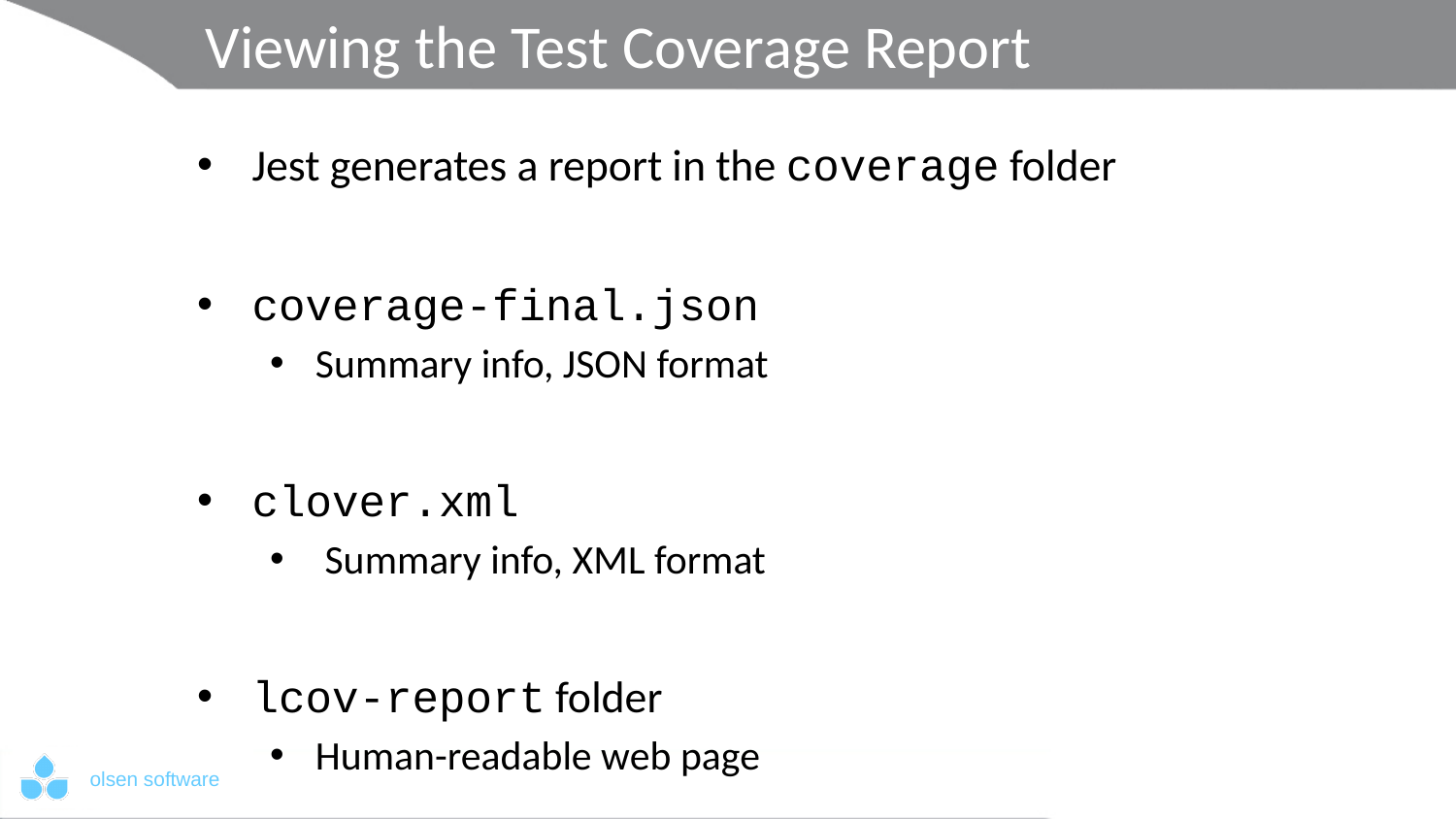

# Viewing the Test Coverage Report
Jest generates a report in the coverage folder

coverage-final.json
Summary info, JSON format

clover.xml
 Summary info, XML format

lcov-report folder
Human-readable web page